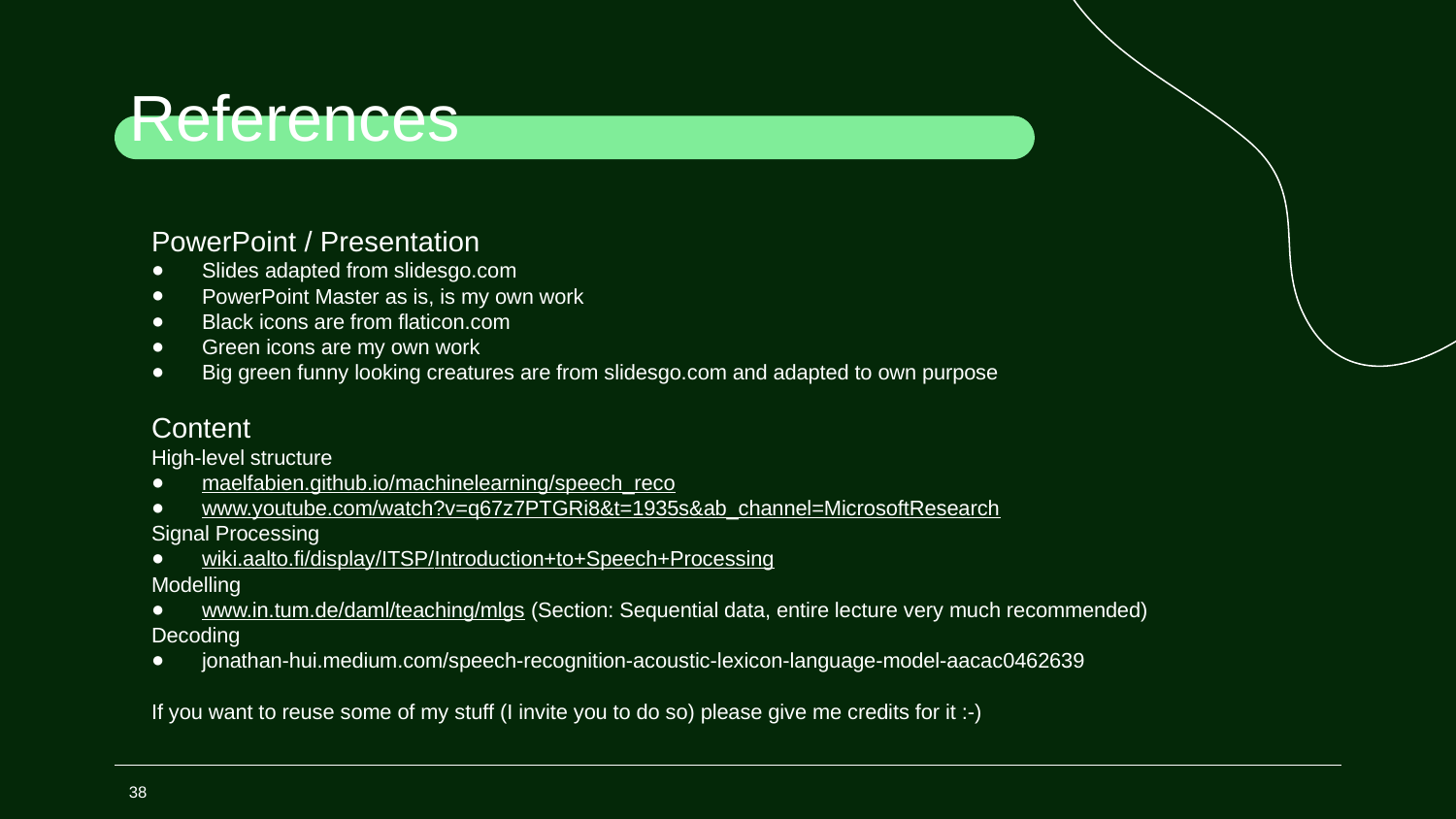

# References
PowerPoint / Presentation
Slides adapted from slidesgo.com
PowerPoint Master as is, is my own work
Black icons are from flaticon.com
Green icons are my own work
Big green funny looking creatures are from slidesgo.com and adapted to own purpose

Content
High-level structure
maelfabien.github.io/machinelearning/speech_reco
www.youtube.com/watch?v=q67z7PTGRi8&t=1935s&ab_channel=MicrosoftResearch
Signal Processing
wiki.aalto.fi/display/ITSP/Introduction+to+Speech+Processing
Modelling
www.in.tum.de/daml/teaching/mlgs (Section: Sequential data, entire lecture very much recommended)
Decoding
jonathan-hui.medium.com/speech-recognition-acoustic-lexicon-language-model-aacac0462639

If you want to reuse some of my stuff (I invite you to do so) please give me credits for it :-)
38